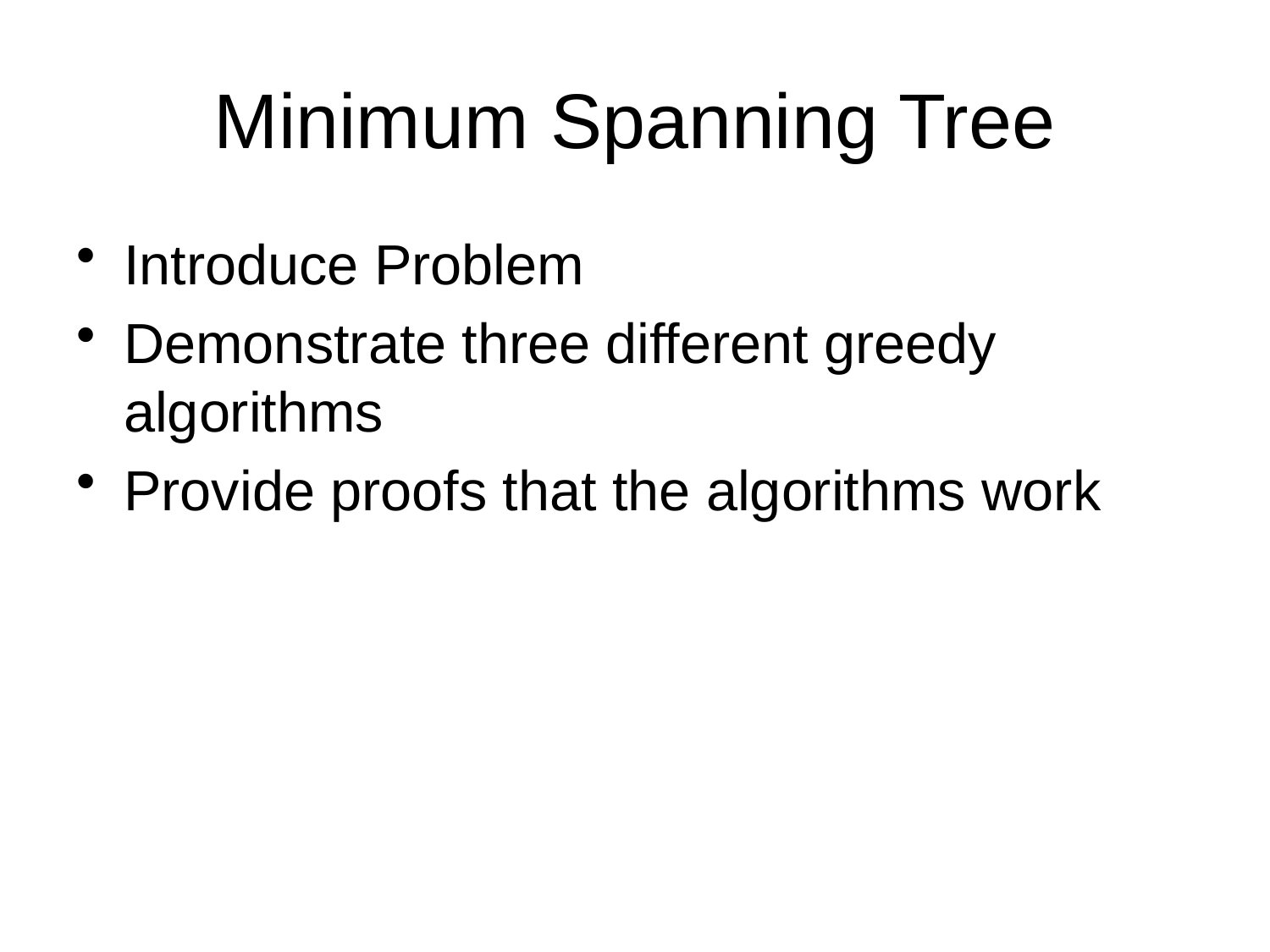

# Minimum Spanning Tree
Introduce Problem
Demonstrate three different greedy algorithms
Provide proofs that the algorithms work